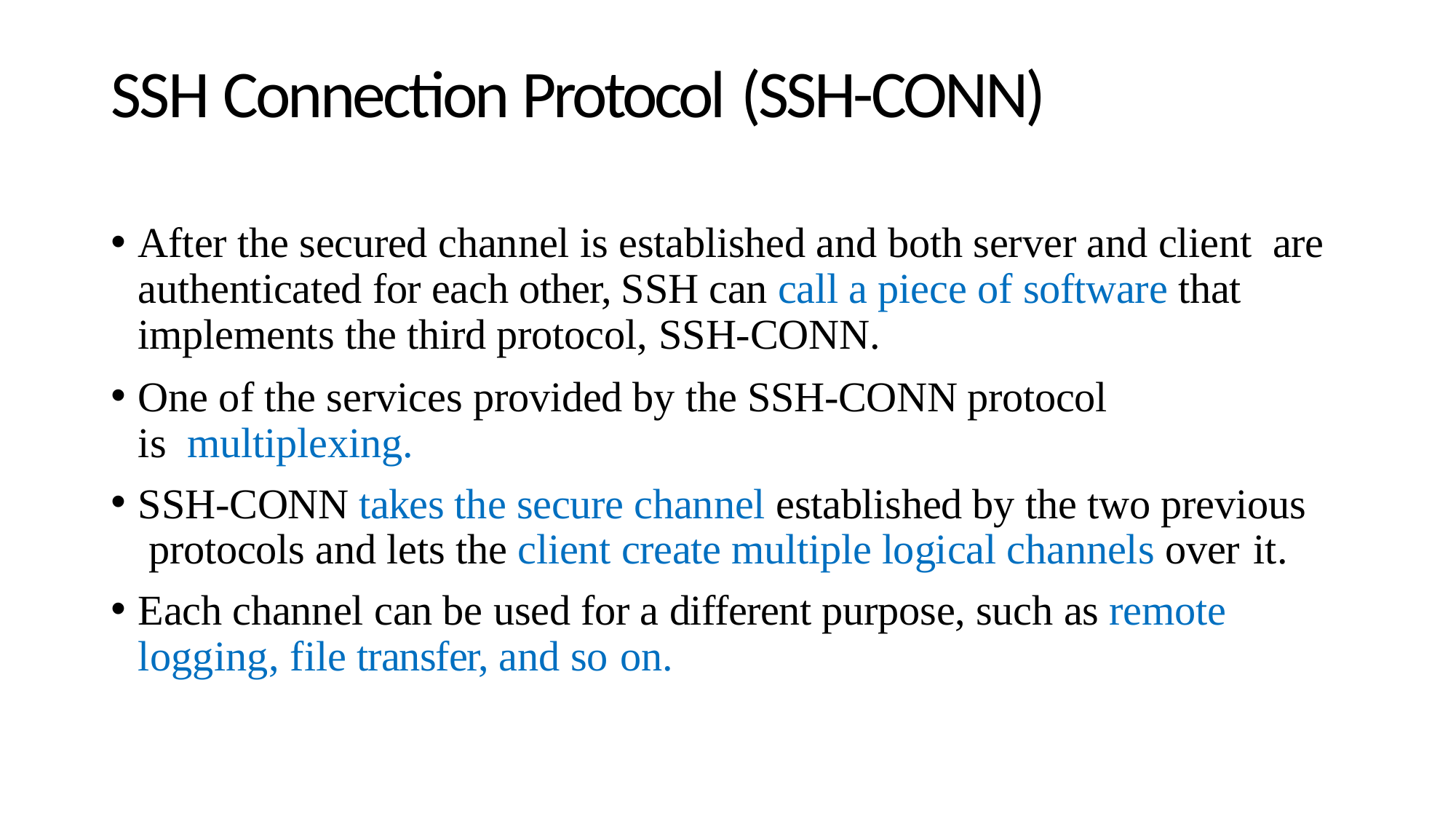

# SSH Connection Protocol (SSH-CONN)
After the secured channel is established and both server and client  are authenticated for each other, SSH can call a piece of software that  implements the third protocol, SSH-CONN.
One of the services provided by the SSH-CONN protocol is  multiplexing.
SSH-CONN takes the secure channel established by the two previous  protocols and lets the client create multiple logical channels over it.
Each channel can be used for a different purpose, such as remote  logging, file transfer, and so on.